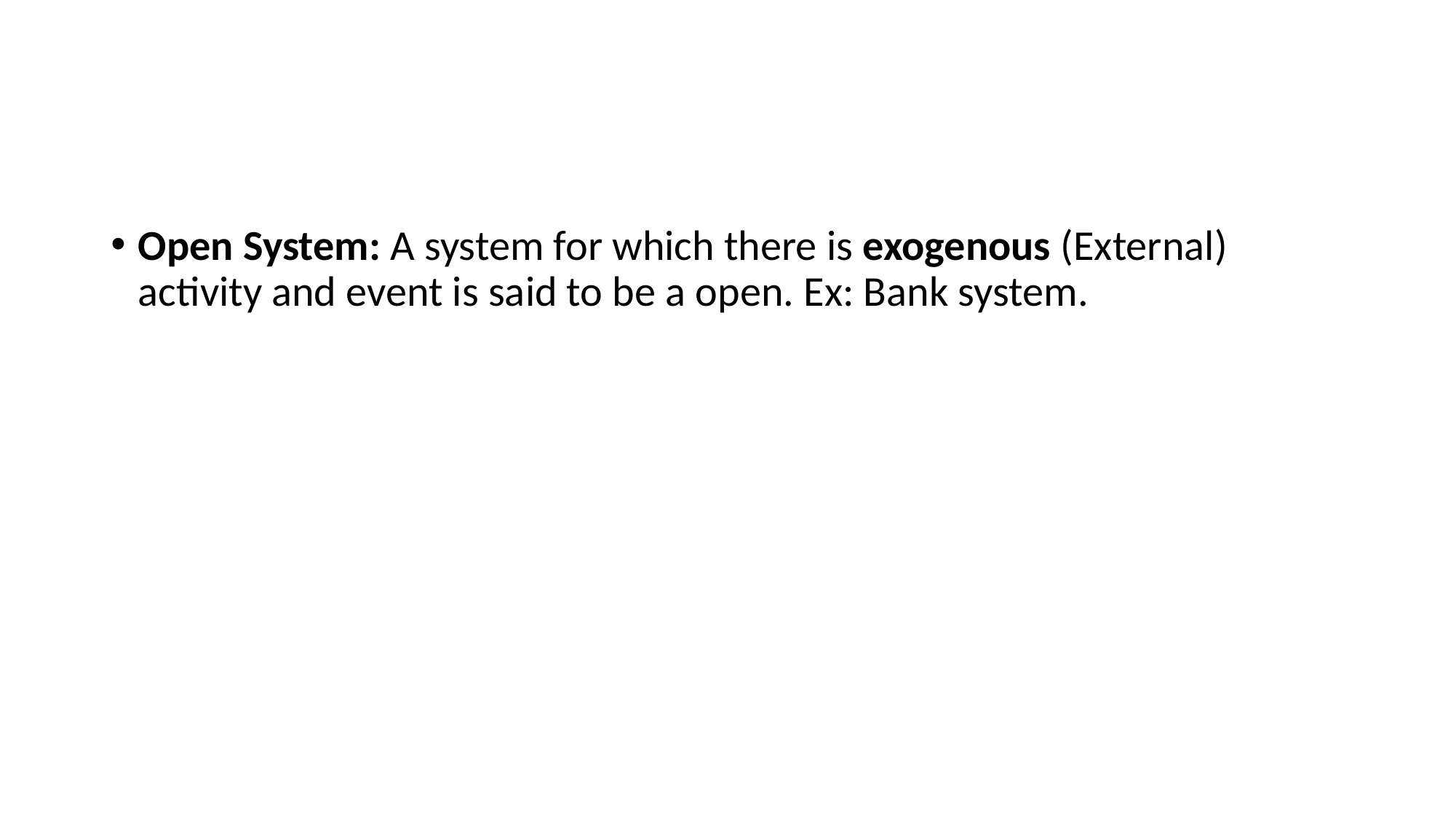

Open System: A system for which there is exogenous (External) activity and event is said to be a open. Ex: Bank system.